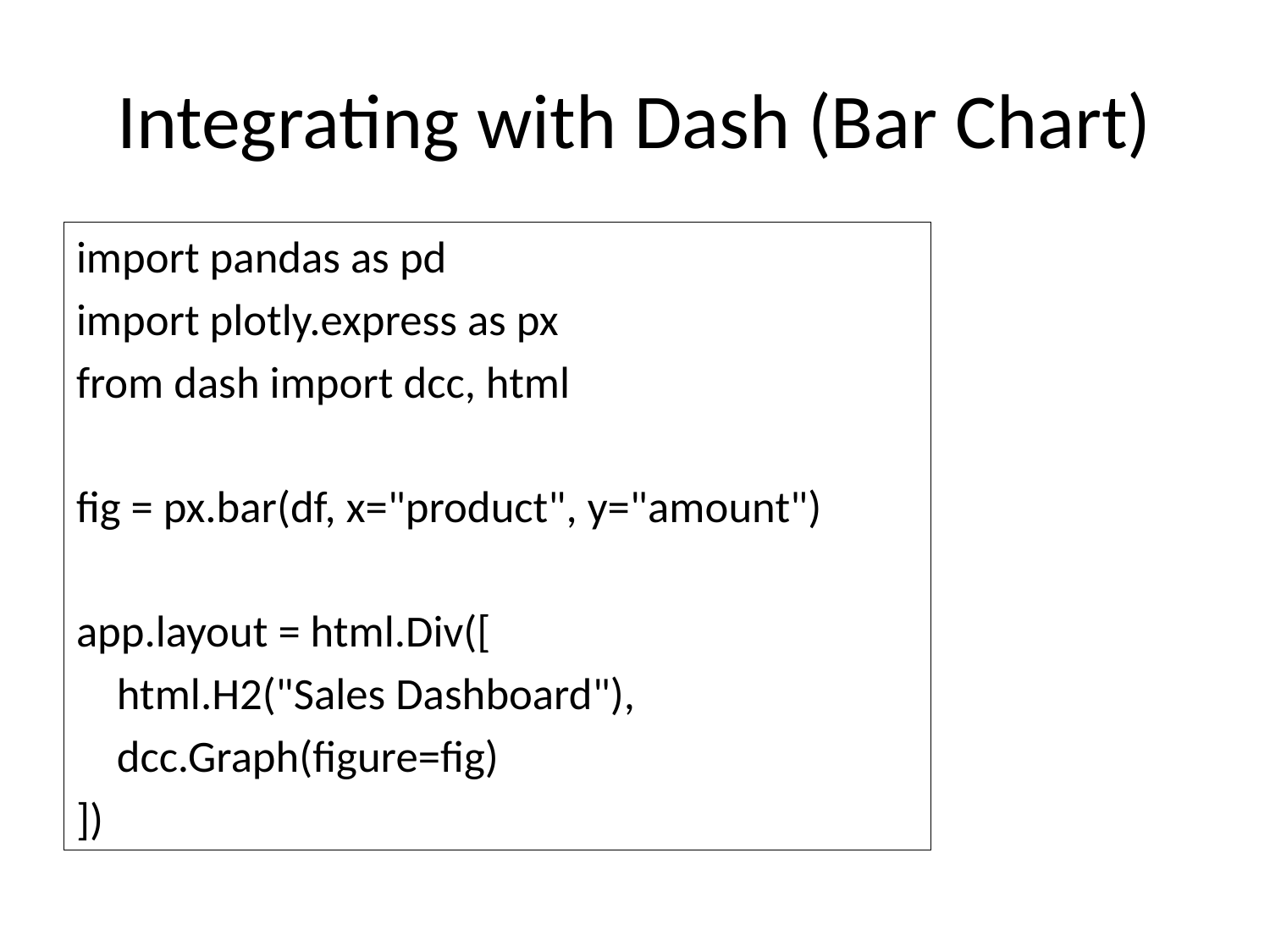

# Integrating with Dash (Bar Chart)
import pandas as pd
import plotly.express as px
from dash import dcc, html

fig = px.bar(df, x="product", y="amount")

app.layout = html.Div([
    html.H2("Sales Dashboard"),
    dcc.Graph(figure=fig)
])